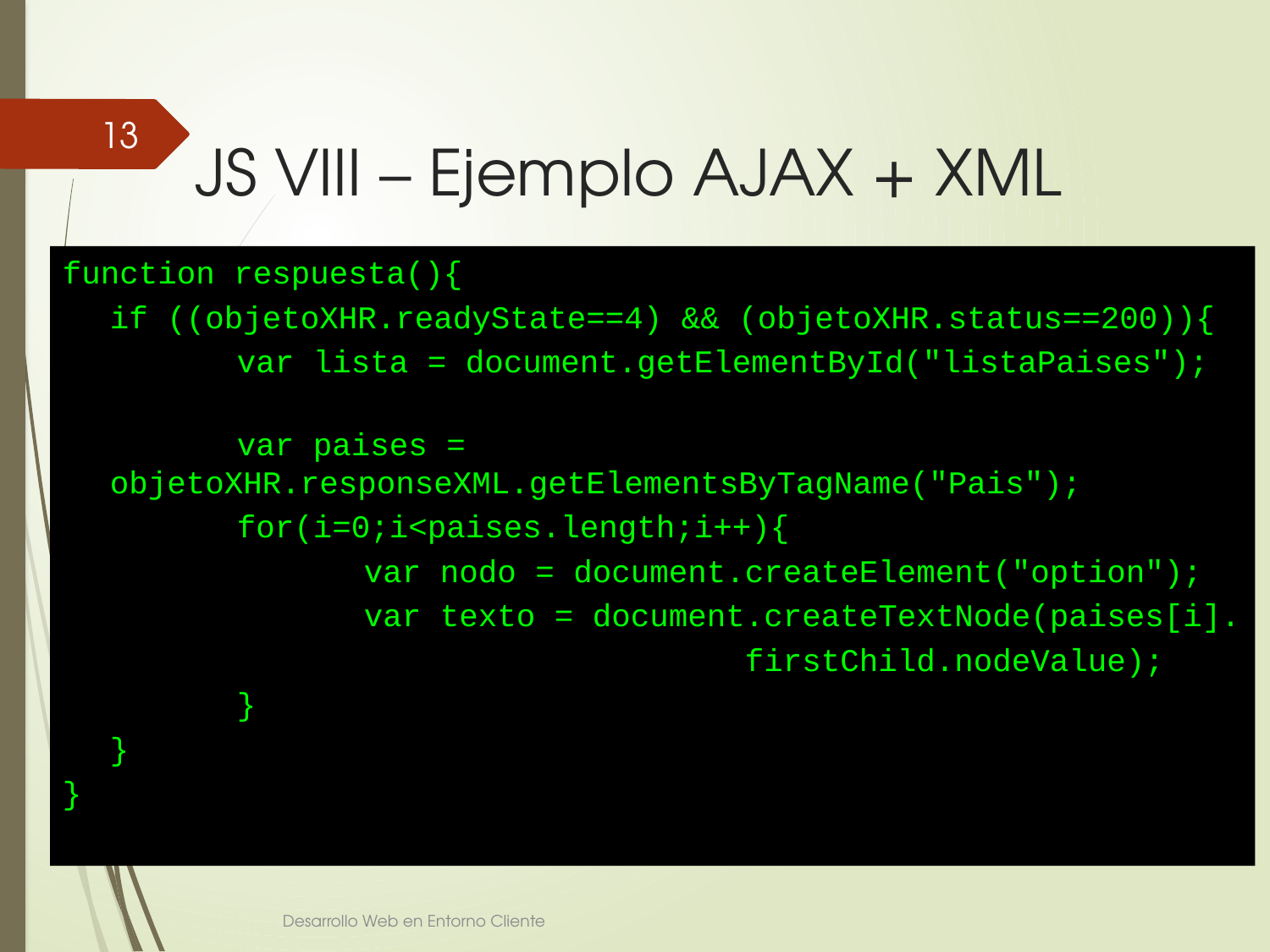

13
# JS VIII – Ejemplo AJAX + XML
function respuesta(){
	if ((objetoXHR.readyState==4) && (objetoXHR.status==200)){
		var lista = document.getElementById("listaPaises");
		var paises = 		objetoXHR.responseXML.getElementsByTagName("Pais");
 		for(i=0;i<paises.length;i++){
			var nodo = document.createElement("option");
			var texto = document.createTextNode(paises[i].
						firstChild.nodeValue);
		}
	}
}
Desarrollo Web en Entorno Cliente